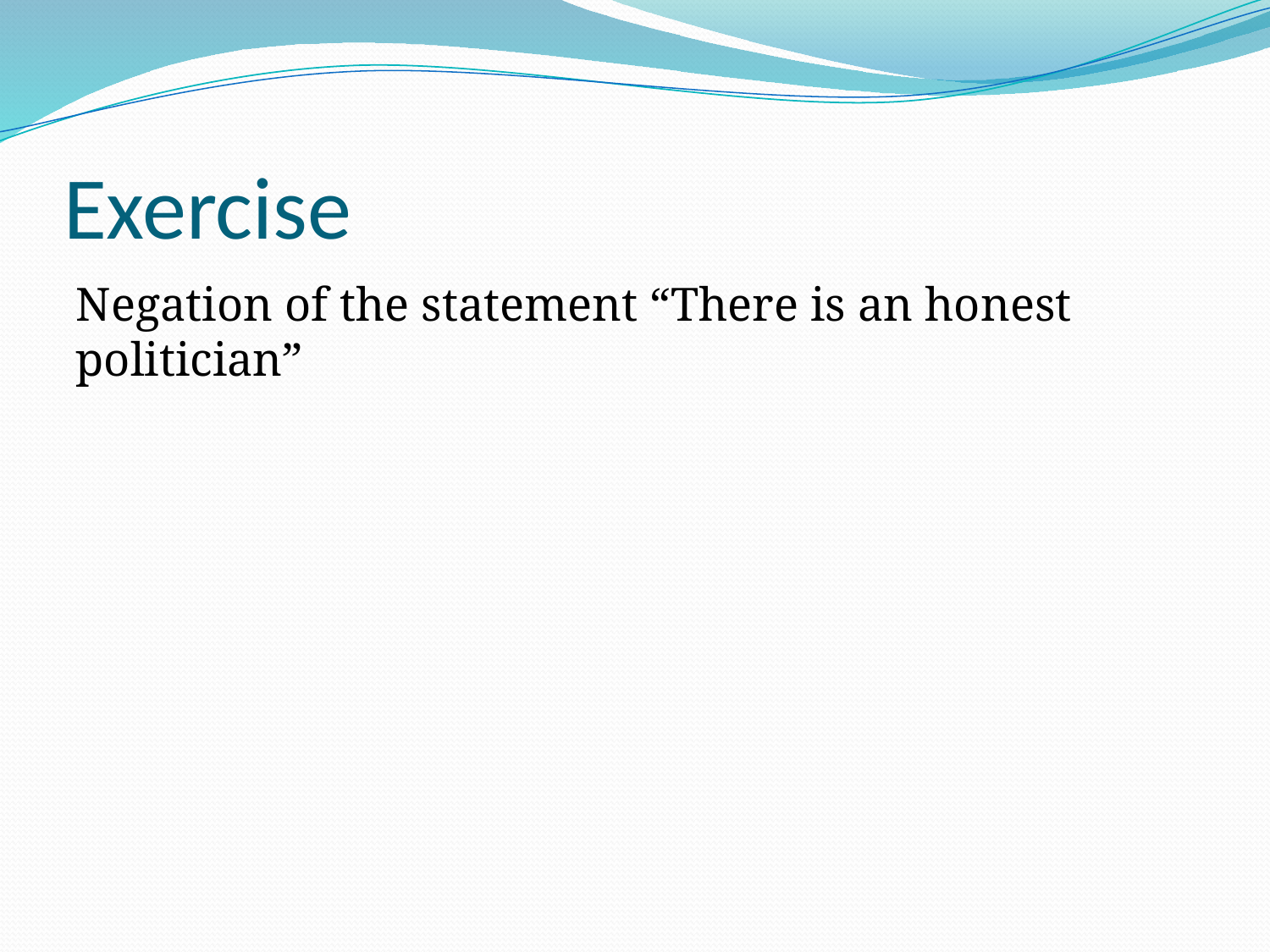

# Exercise
Negation of the statement “There is an honest politician”